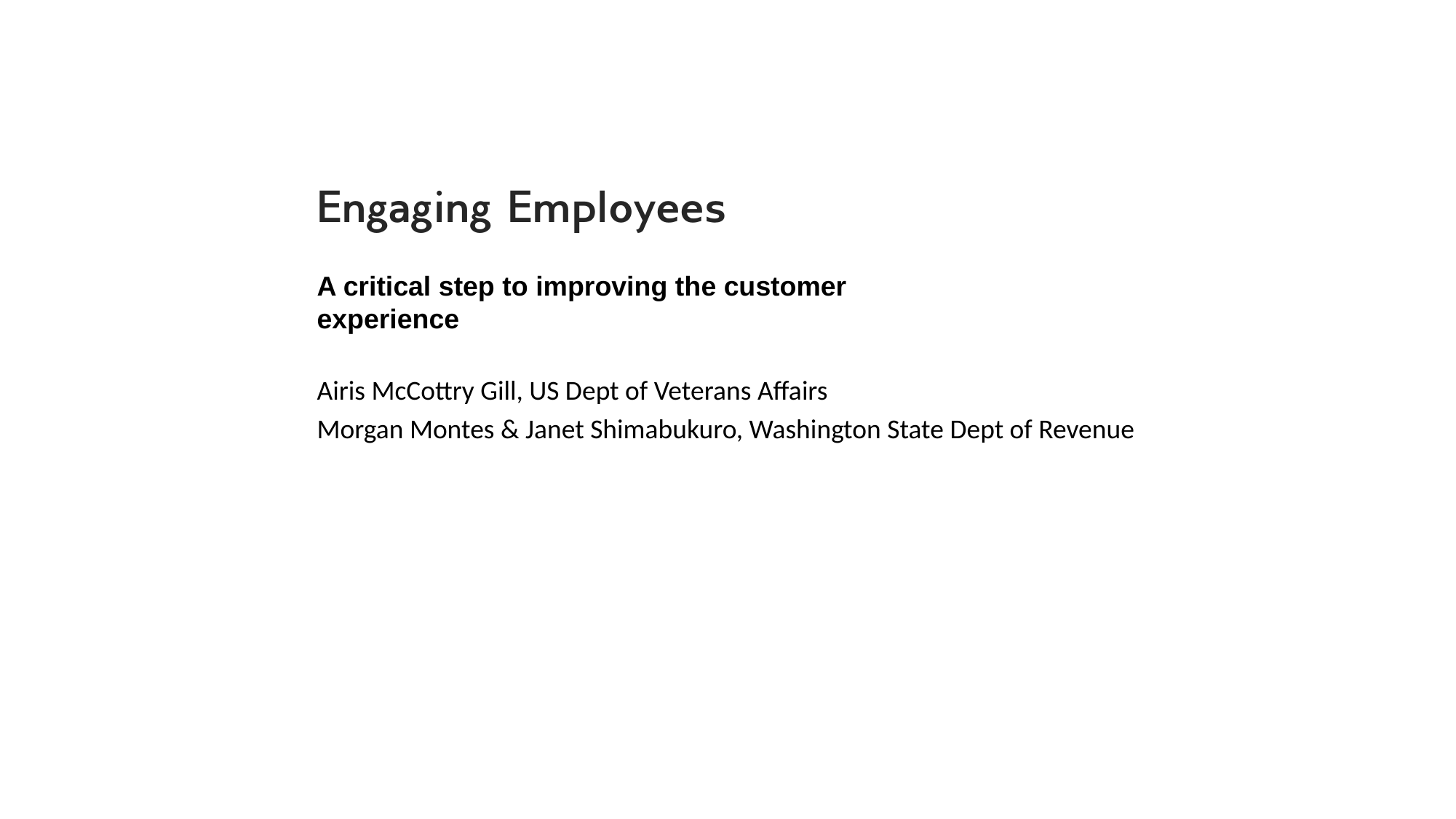

# Engaging Employees
A critical step to improving the customer experience
Airis McCottry Gill, US Dept of Veterans Affairs
Morgan Montes & Janet Shimabukuro, Washington State Dept of Revenue